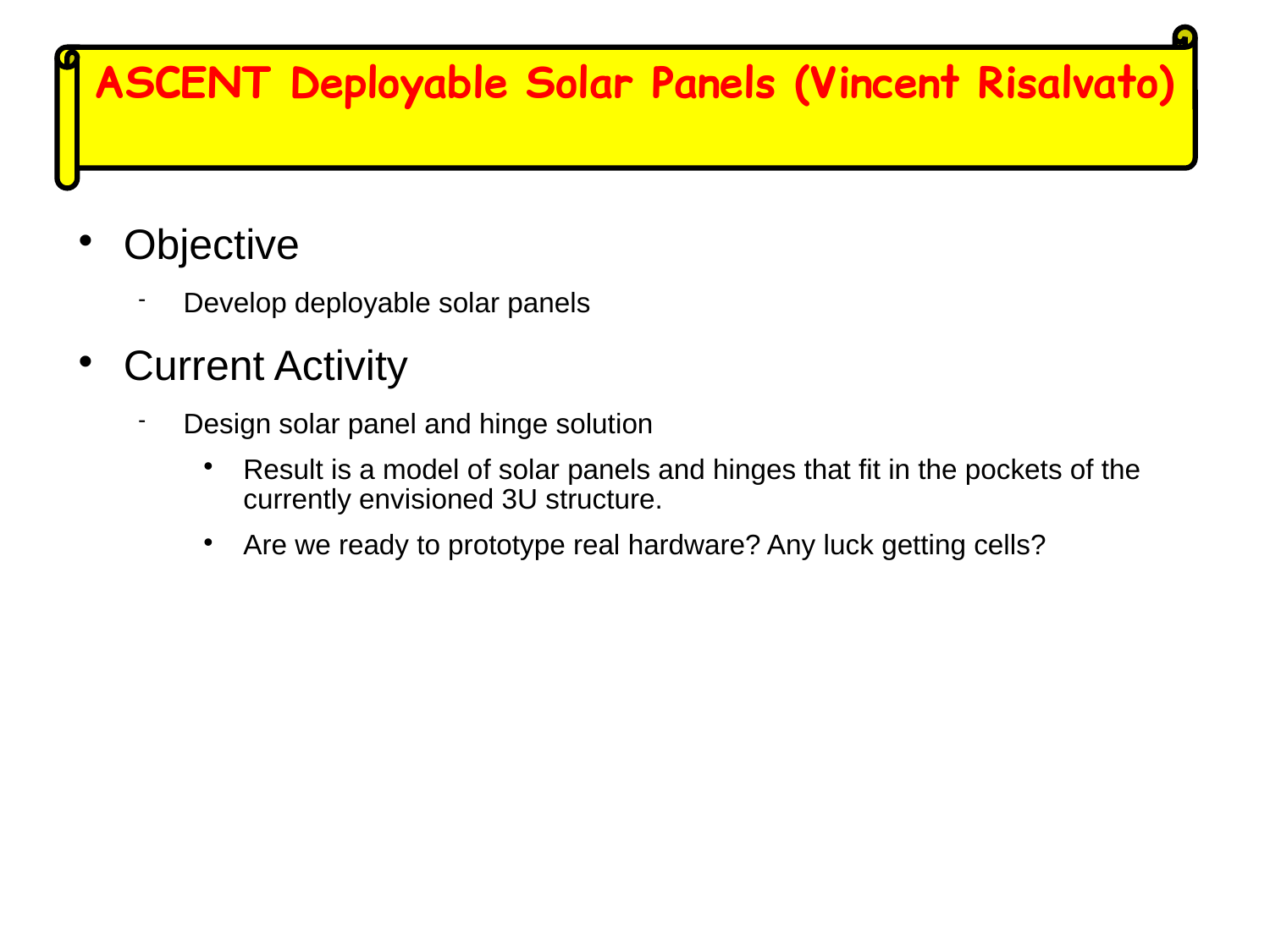

ASCENT Deployable Solar Panels (Vincent Risalvato)
# Objective
Develop deployable solar panels
Current Activity
Design solar panel and hinge solution
Result is a model of solar panels and hinges that fit in the pockets of the currently envisioned 3U structure.
Are we ready to prototype real hardware? Any luck getting cells?